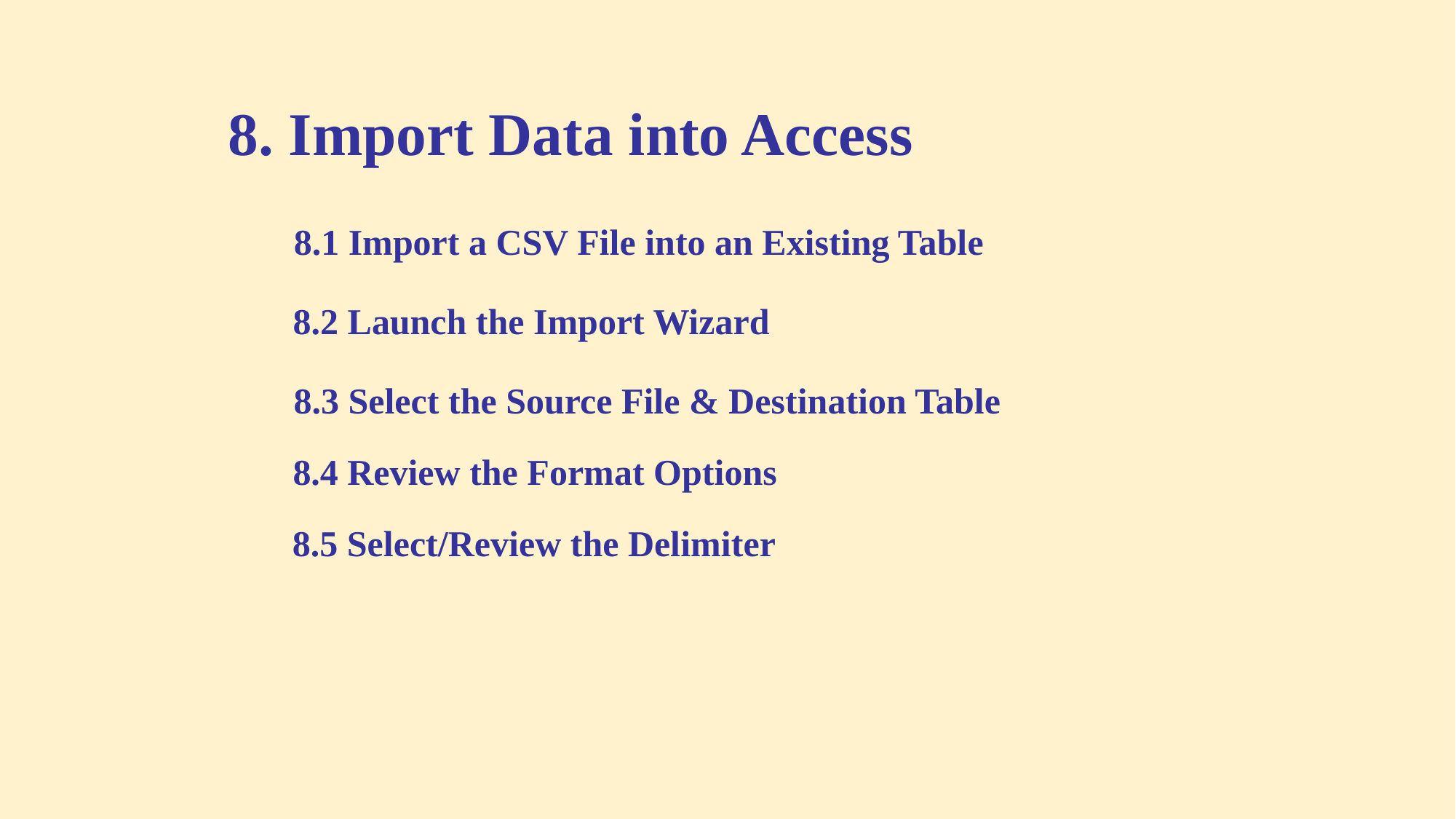

8. Import Data into Access
8.1 Import a CSV File into an Existing Table
8.2 Launch the Import Wizard
8.3 Select the Source File & Destination Table
8.4 Review the Format Options
8.5 Select/Review the Delimiter